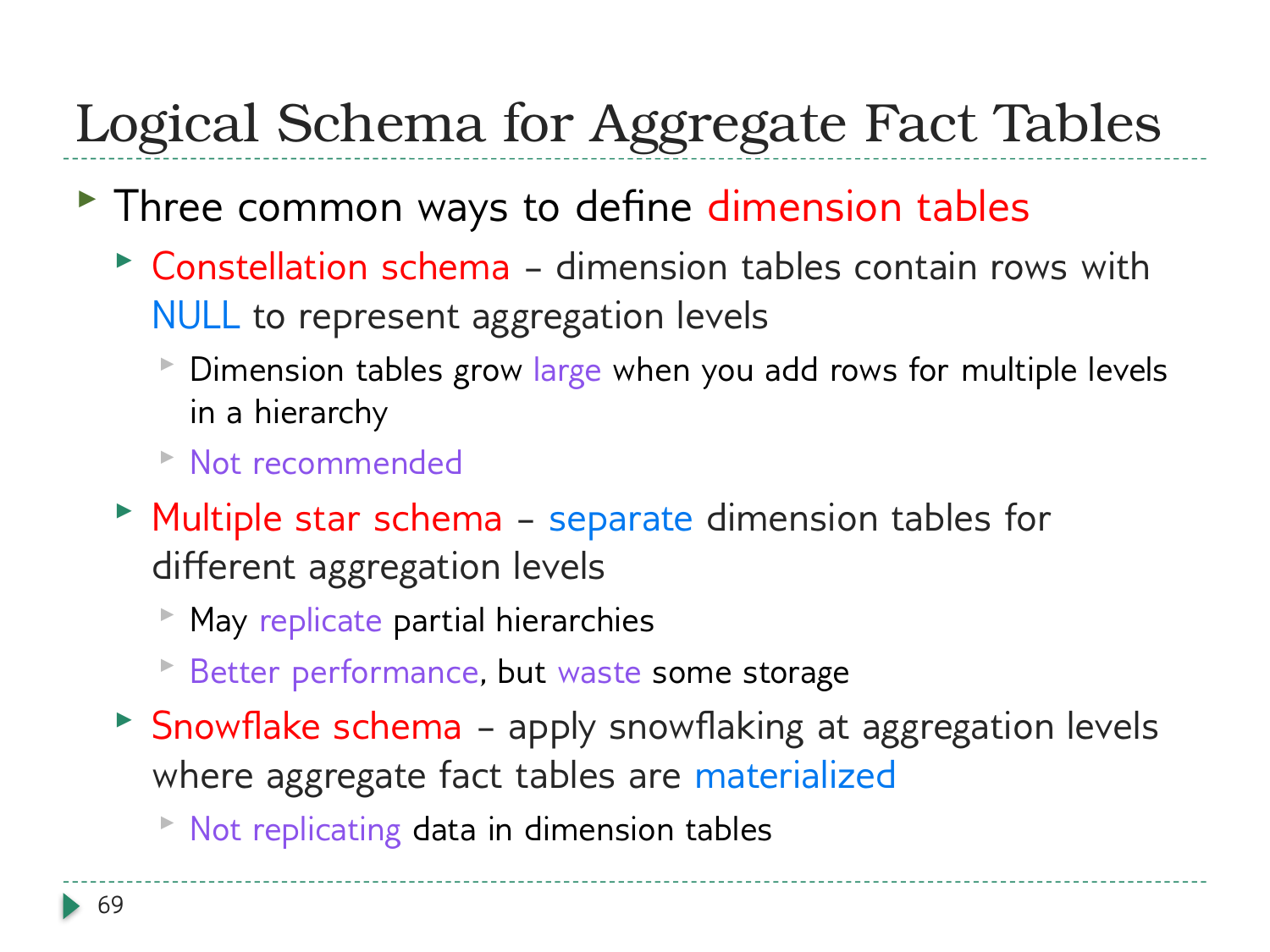

# Logical Schema for Aggregate Fact Tables
Three common ways to define dimension tables
Constellation schema – dimension tables contain rows with NULL to represent aggregation levels
Dimension tables grow large when you add rows for multiple levels in a hierarchy
Not recommended
Multiple star schema – separate dimension tables for different aggregation levels
May replicate partial hierarchies
Better performance, but waste some storage
Snowflake schema – apply snowflaking at aggregation levels where aggregate fact tables are materialized
Not replicating data in dimension tables
69